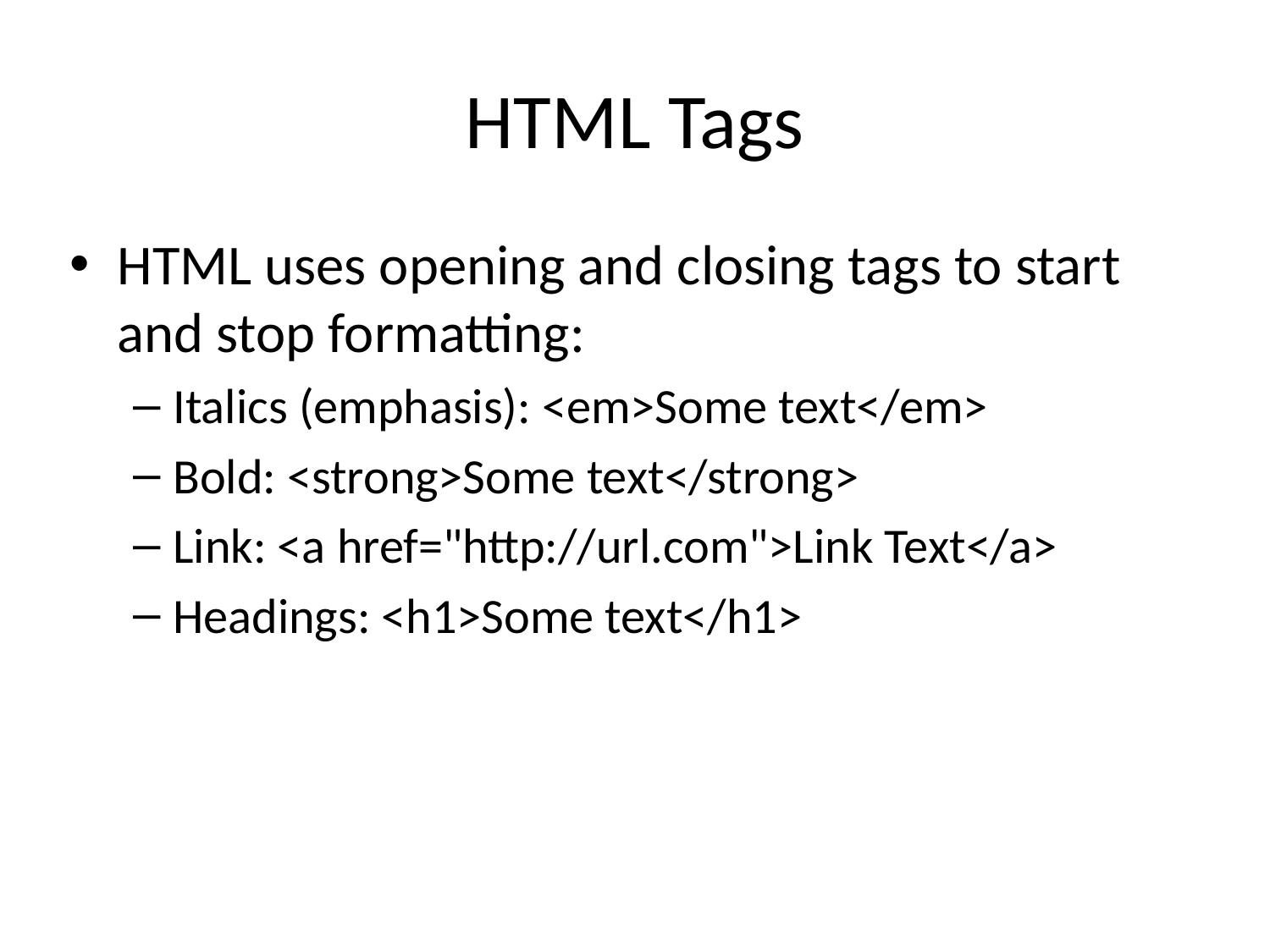

# HTML Tags
HTML uses opening and closing tags to start and stop formatting:
Italics (emphasis): <em>Some text</em>
Bold: <strong>Some text</strong>
Link: <a href="http://url.com">Link Text</a>
Headings: <h1>Some text</h1>